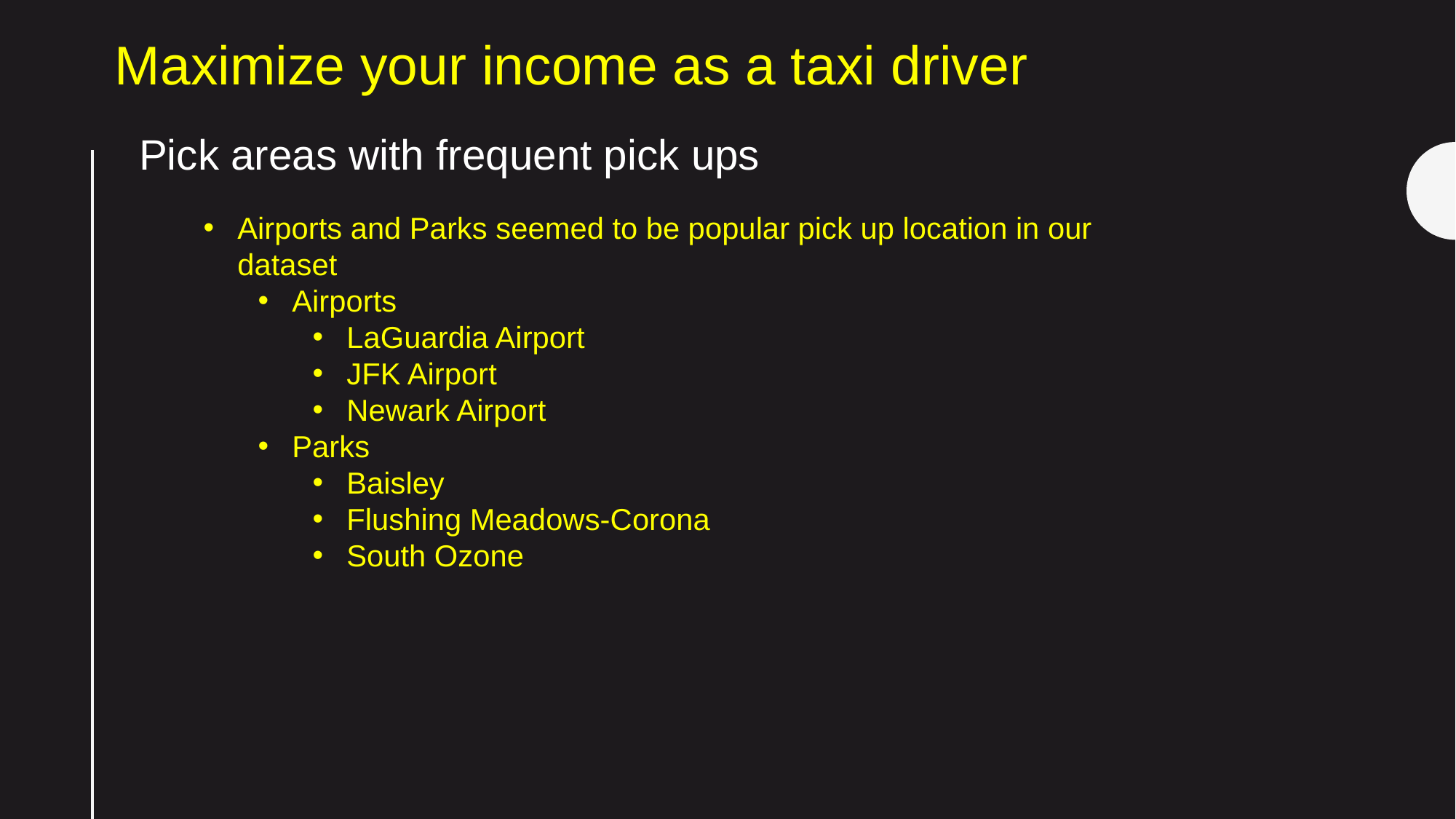

Maximize your income as a taxi driver
Pick areas with frequent pick ups
Airports and Parks seemed to be popular pick up location in our dataset
Airports
LaGuardia Airport
JFK Airport
Newark Airport
Parks
Baisley
Flushing Meadows-Corona
South Ozone